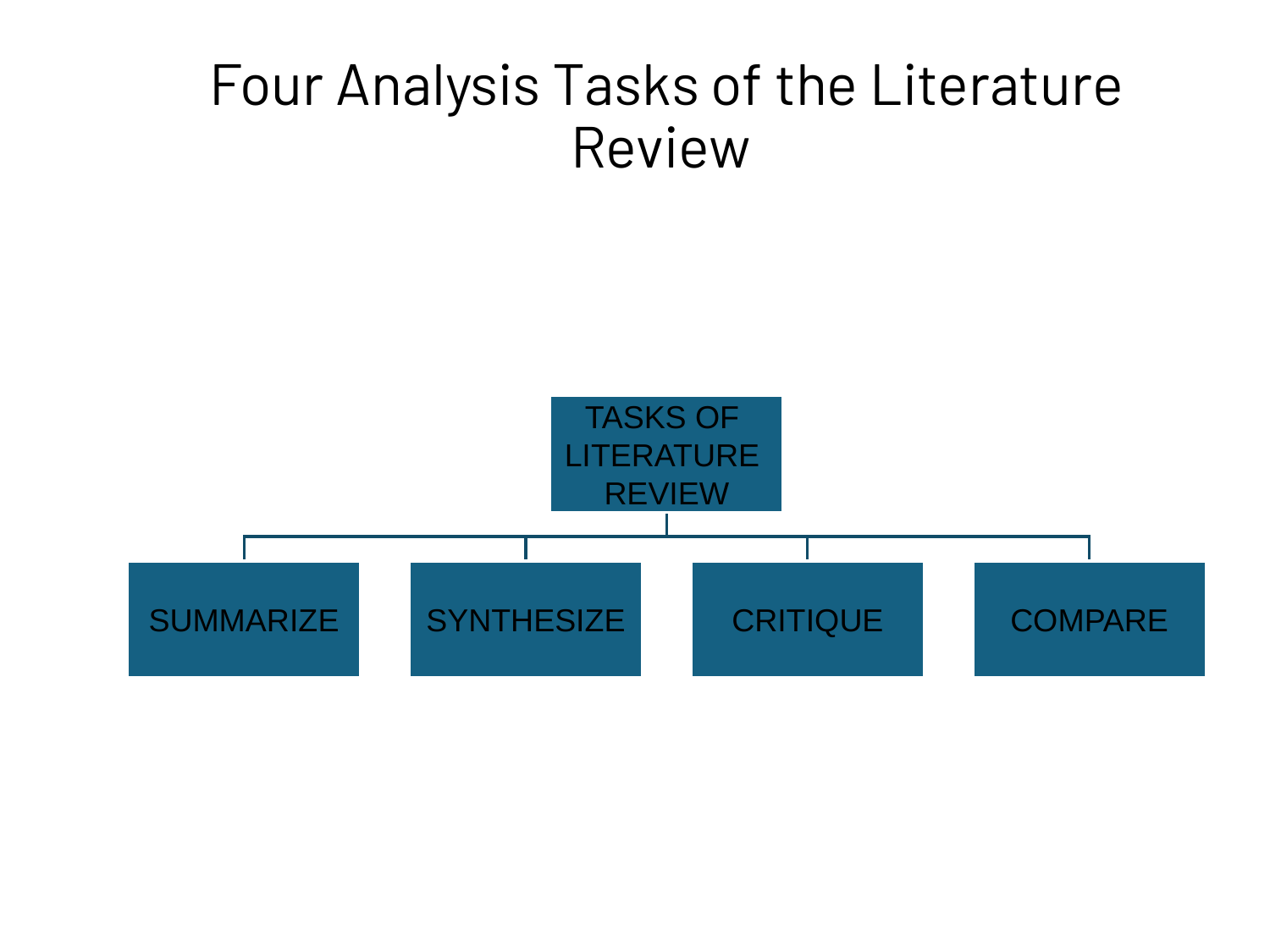

# Four Analysis Tasks of the Literature Review

TASKS OF
LITERATURE
REVIEW
         SUMMARIZE
SYNTHESIZE
CRITIQUE
COMPARE